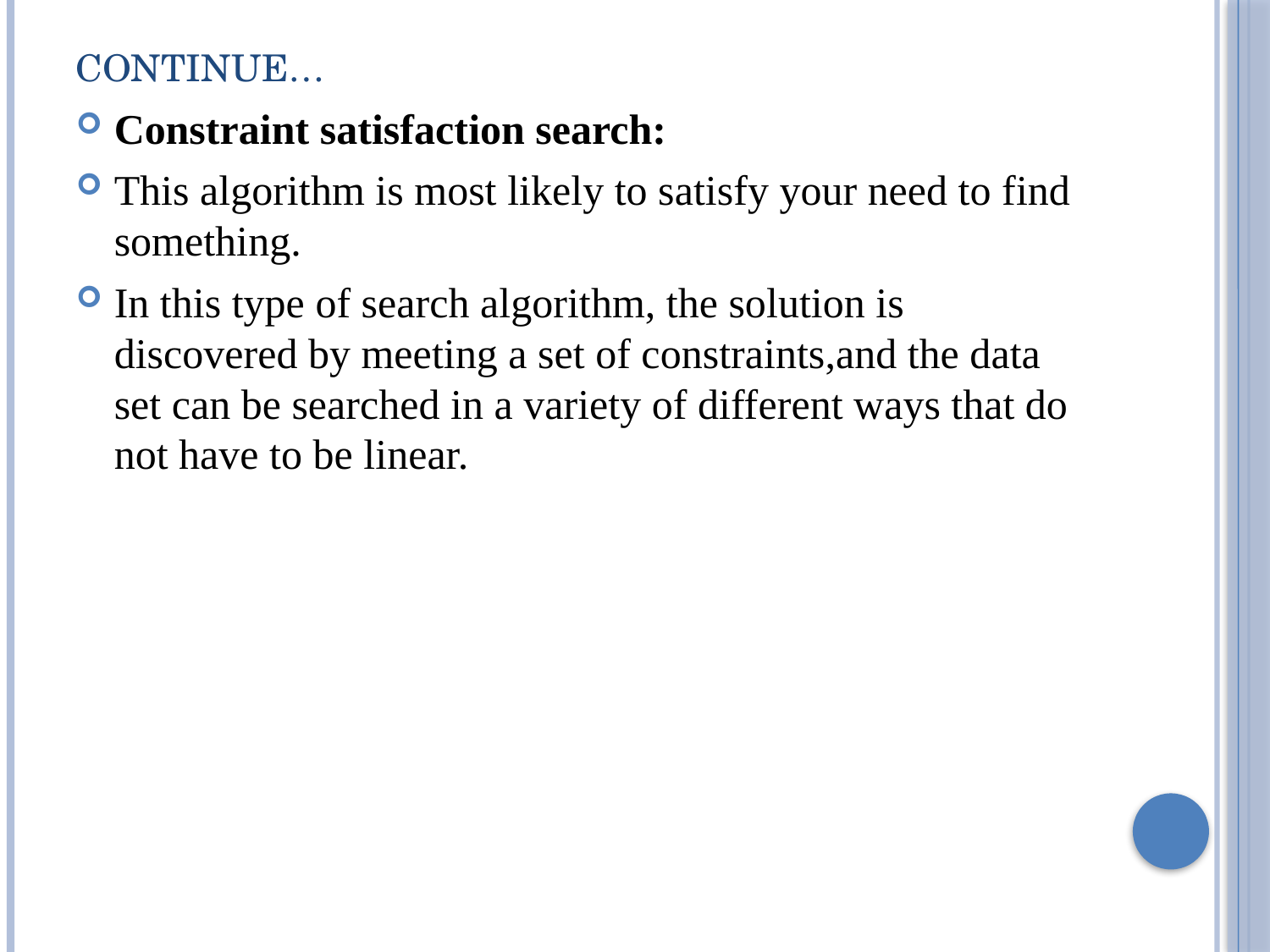

# Continue…
Constraint satisfaction search:
This algorithm is most likely to satisfy your need to find something.
In this type of search algorithm, the solution is discovered by meeting a set of constraints,and the data set can be searched in a variety of different ways that do not have to be linear.